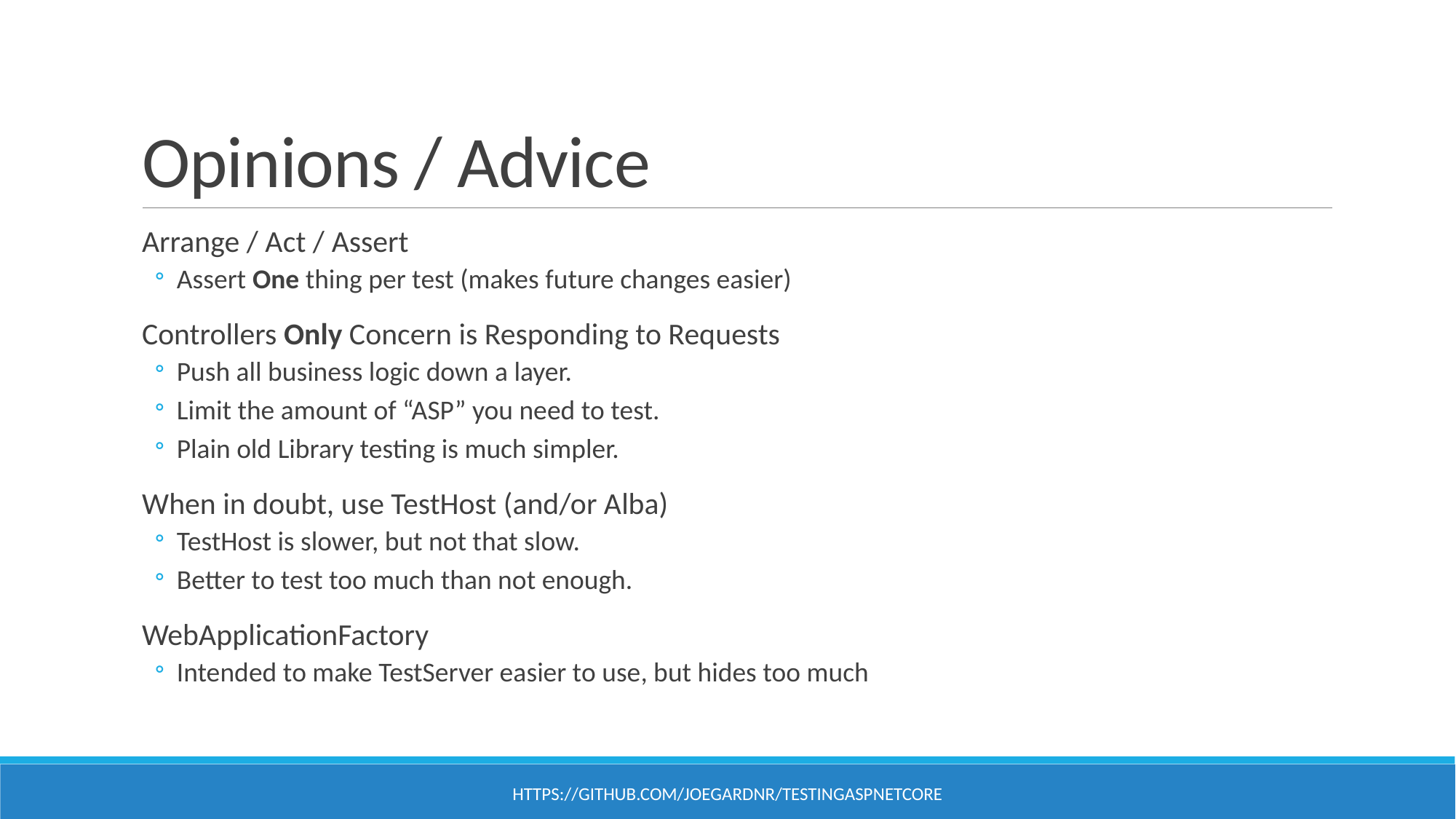

# Opinions / Advice
Arrange / Act / Assert
Assert One thing per test (makes future changes easier)
Controllers Only Concern is Responding to Requests
Push all business logic down a layer.
Limit the amount of “ASP” you need to test.
Plain old Library testing is much simpler.
When in doubt, use TestHost (and/or Alba)
TestHost is slower, but not that slow.
Better to test too much than not enough.
WebApplicationFactory
Intended to make TestServer easier to use, but hides too much

https://github.com/joegardnr/TestingAspNetCore